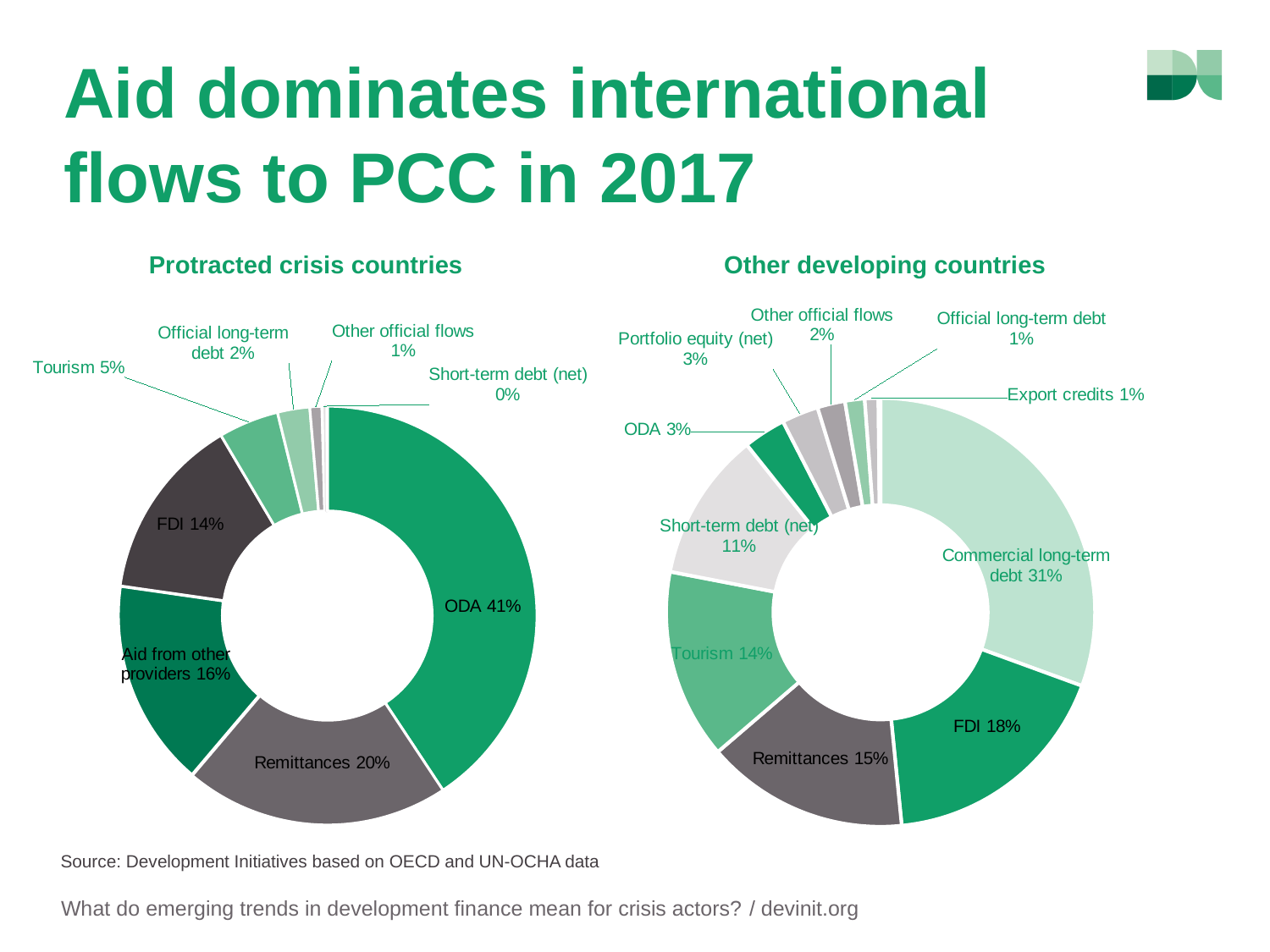

# Aid dominates international flows to PCC in 2017
Protracted crisis countries
Other developing countries

### Chart

| Category |  |
|---|---|
| ODA | 0.4069921602192611 |
| Remittances | 0.20494869158835252 |
| Aid from other providers | 0.16071310666077812 |
| FDI | 0.1424051972883563 |
| Tourism | 0.04652900221857062 |
| Official long-term debt | 0.024894624907474325 |
| Other official flows | 0.009287111238125393 |
| Short-term debt (net) | 0.002546324164869085 |
| Export credits | 0.0011658504438683966 |
| Portfolio equity (net) | 0.00048705887243956293 |
| Commercial long-term debt | 3.087239790480936e-05 |

### Chart

| Category |  |
|---|---|
| Commercial long-term debt | 0.3057456745393359 |
| FDI | 0.17848295818930482 |
| Remittances | 0.15293588946166936 |
| Tourism | 0.14326613591734594 |
| Short-term debt (net) | 0.11234321985214195 |
| ODA | 0.03199704858081207 |
| Portfolio equity (net) | 0.02772038549061183 |
| Other official flows | 0.02083819582451607 |
| Official long-term debt | 0.014810699858359484 |
| Export credits | 0.01021886644396678 |
| Development cooperation (other providers) | 0.001640925841935835 |
Source: Development Initiatives based on OECD and UN-OCHA data
What do emerging trends in development finance mean for crisis actors? / devinit.org